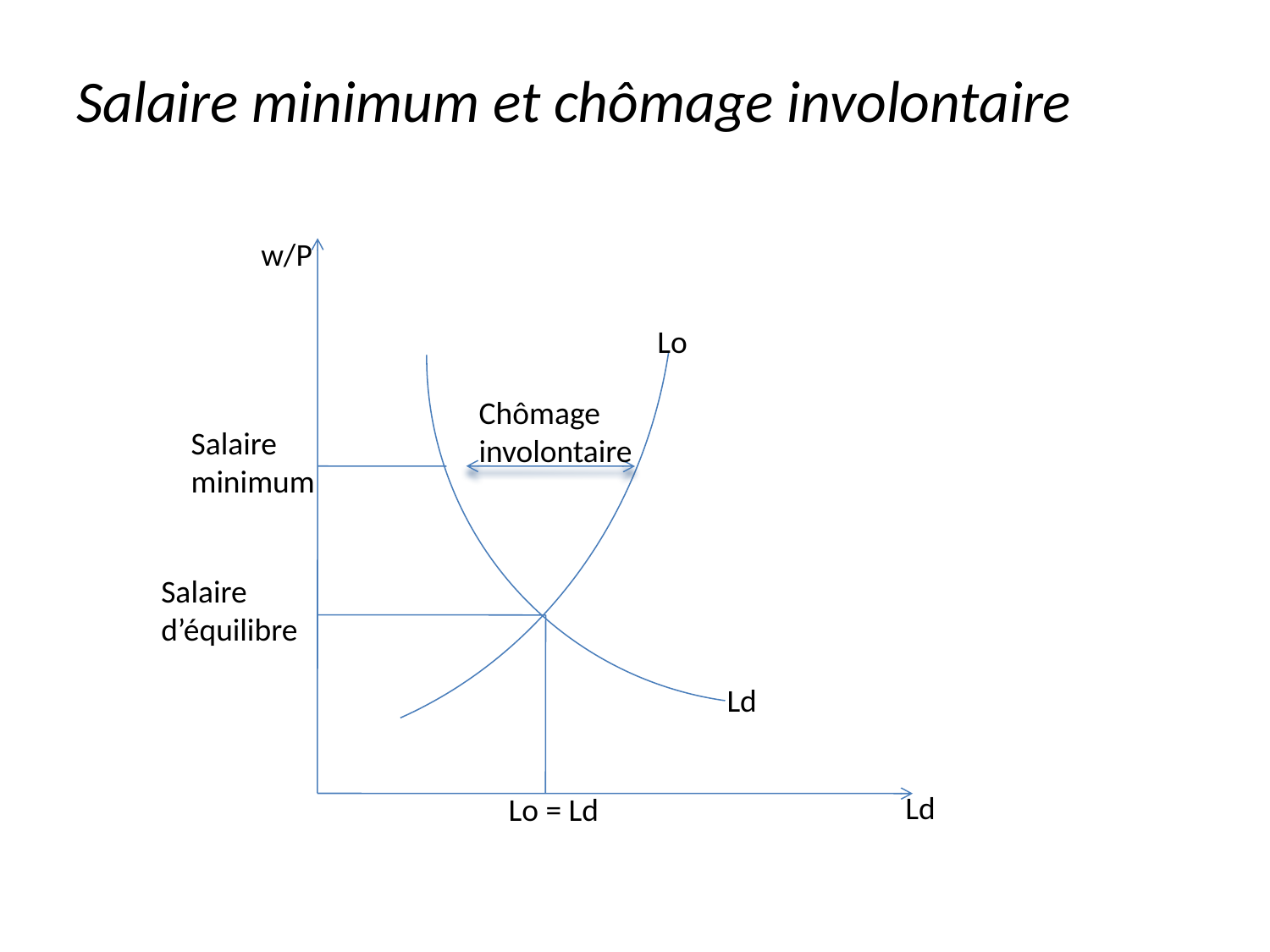

# Salaire minimum et chômage involontaire

w/P
Lo
Chômage involontaire
Salaire minimum
Salaire d’équilibre
Ld
Ld
Lo = Ld